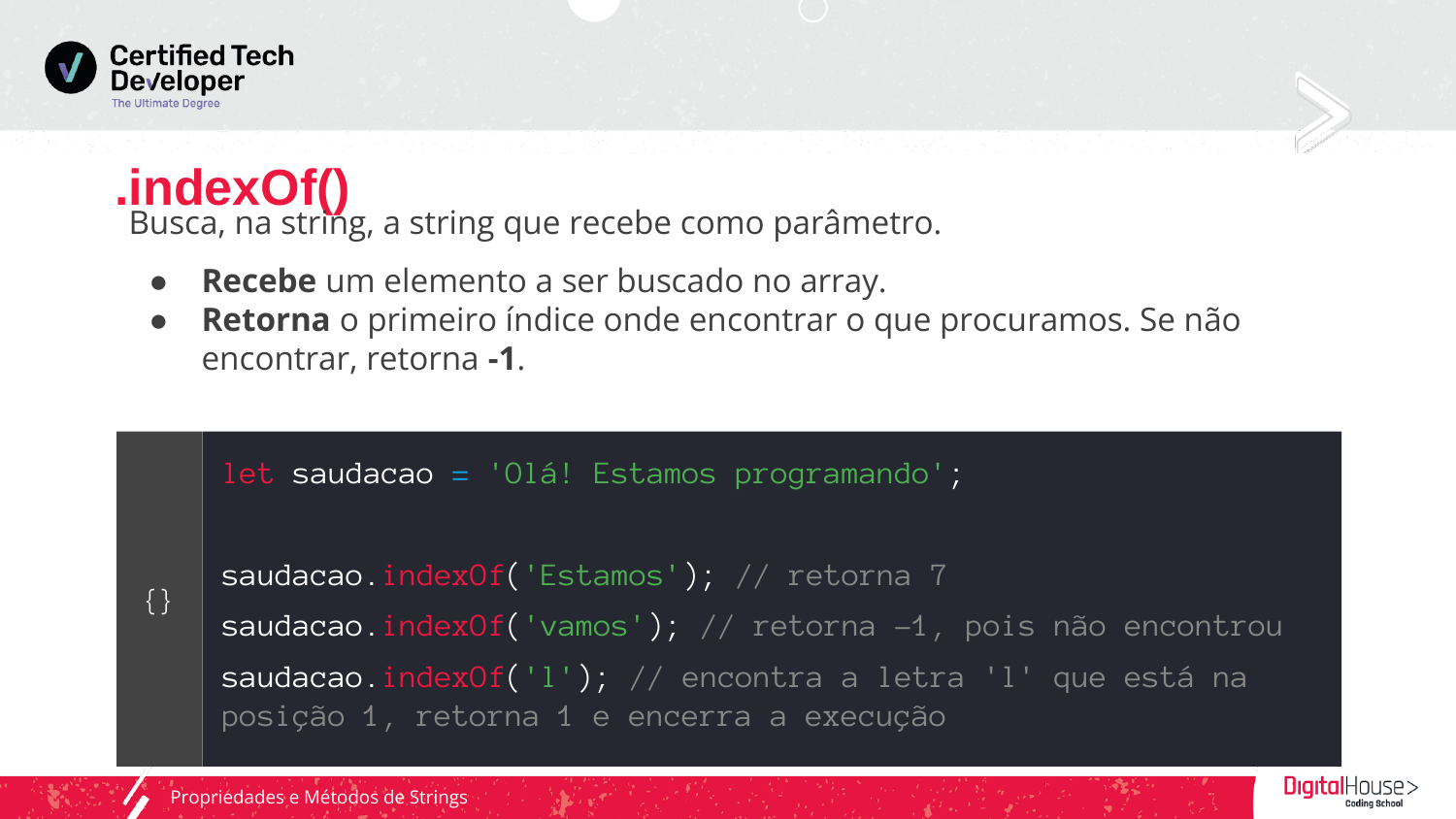

# .indexOf()
Busca, na string, a string que recebe como parâmetro.
Recebe um elemento a ser buscado no array.
Retorna o primeiro índice onde encontrar o que procuramos. Se não encontrar, retorna -1.
let saudacao = 'Olá! Estamos programando';

saudacao.indexOf('Estamos'); // retorna 7
saudacao.indexOf('vamos'); // retorna -1, pois não encontrou
saudacao.indexOf('l'); // encontra a letra 'l' que está na posição 1, retorna 1 e encerra a execução
{}